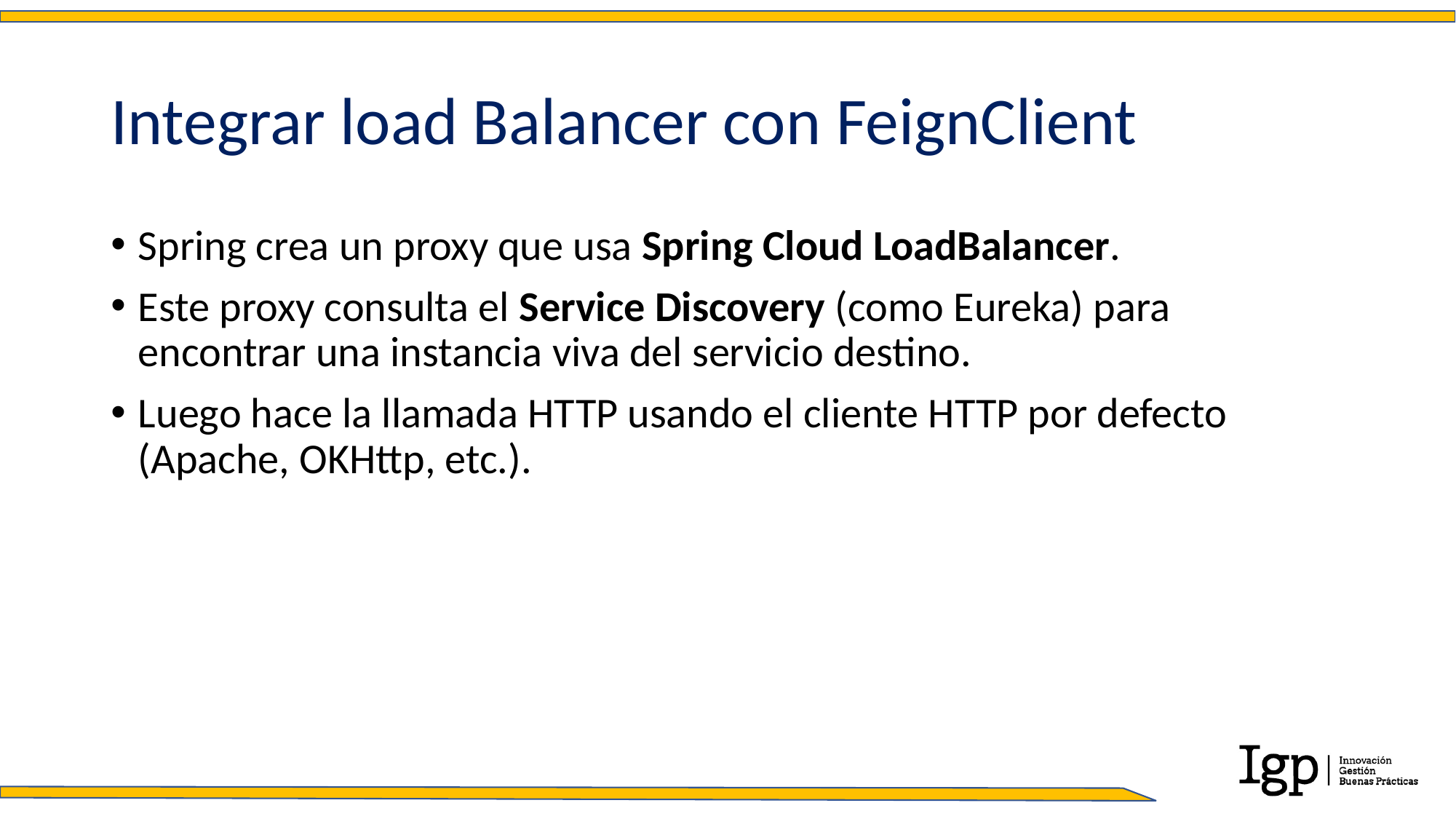

# Integrar load Balancer con FeignClient
Spring crea un proxy que usa Spring Cloud LoadBalancer.
Este proxy consulta el Service Discovery (como Eureka) para encontrar una instancia viva del servicio destino.
Luego hace la llamada HTTP usando el cliente HTTP por defecto (Apache, OKHttp, etc.).